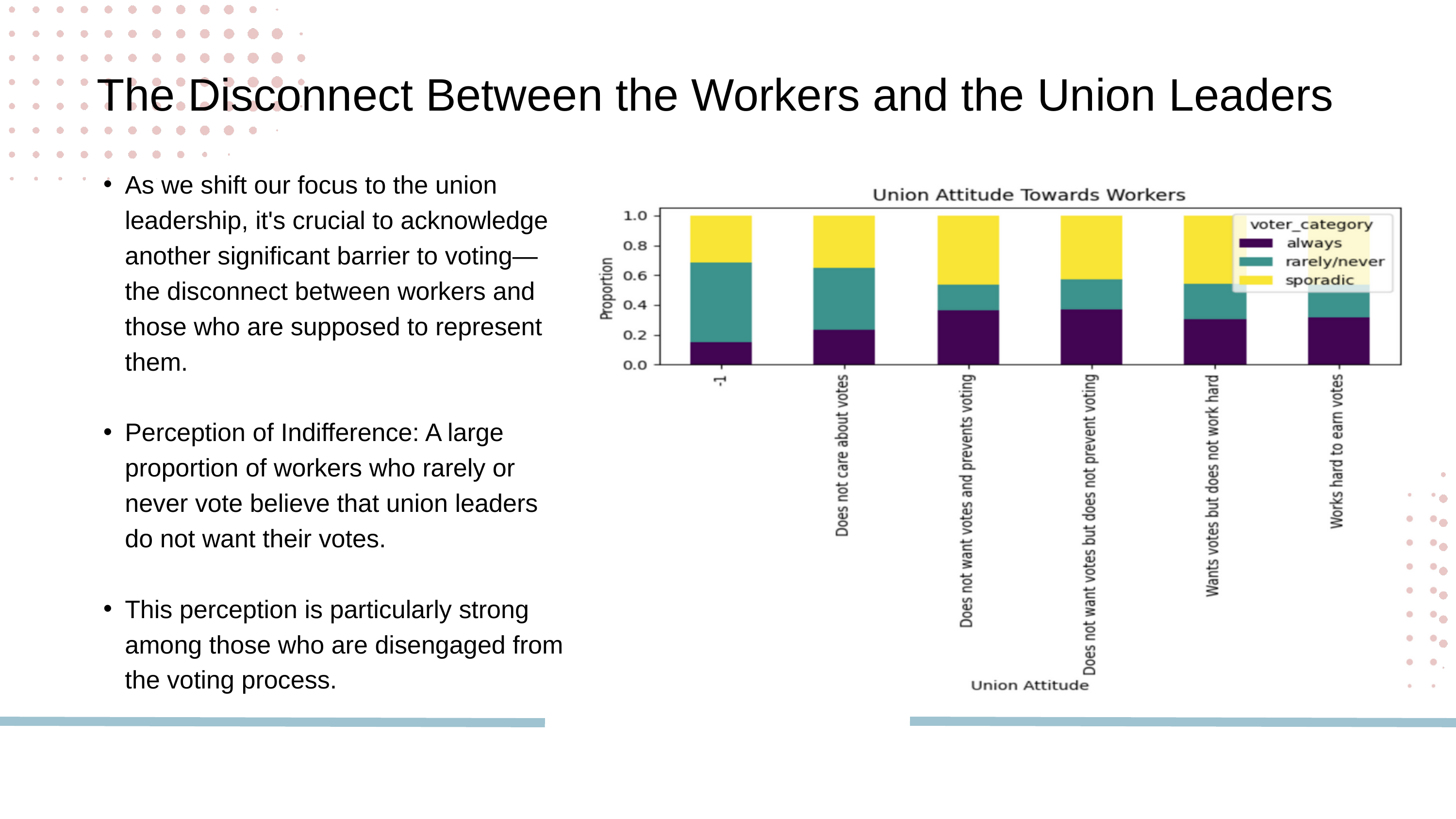

The Disconnect Between the Workers and the Union Leaders

As we shift our focus to the union leadership, it's crucial to acknowledge another significant barrier to voting— the disconnect between workers and those who are supposed to represent them.

Perception of Indifference: A large proportion of workers who rarely or never vote believe that union leaders do not want their votes.

This perception is particularly strong among those who are disengaged from the voting process.